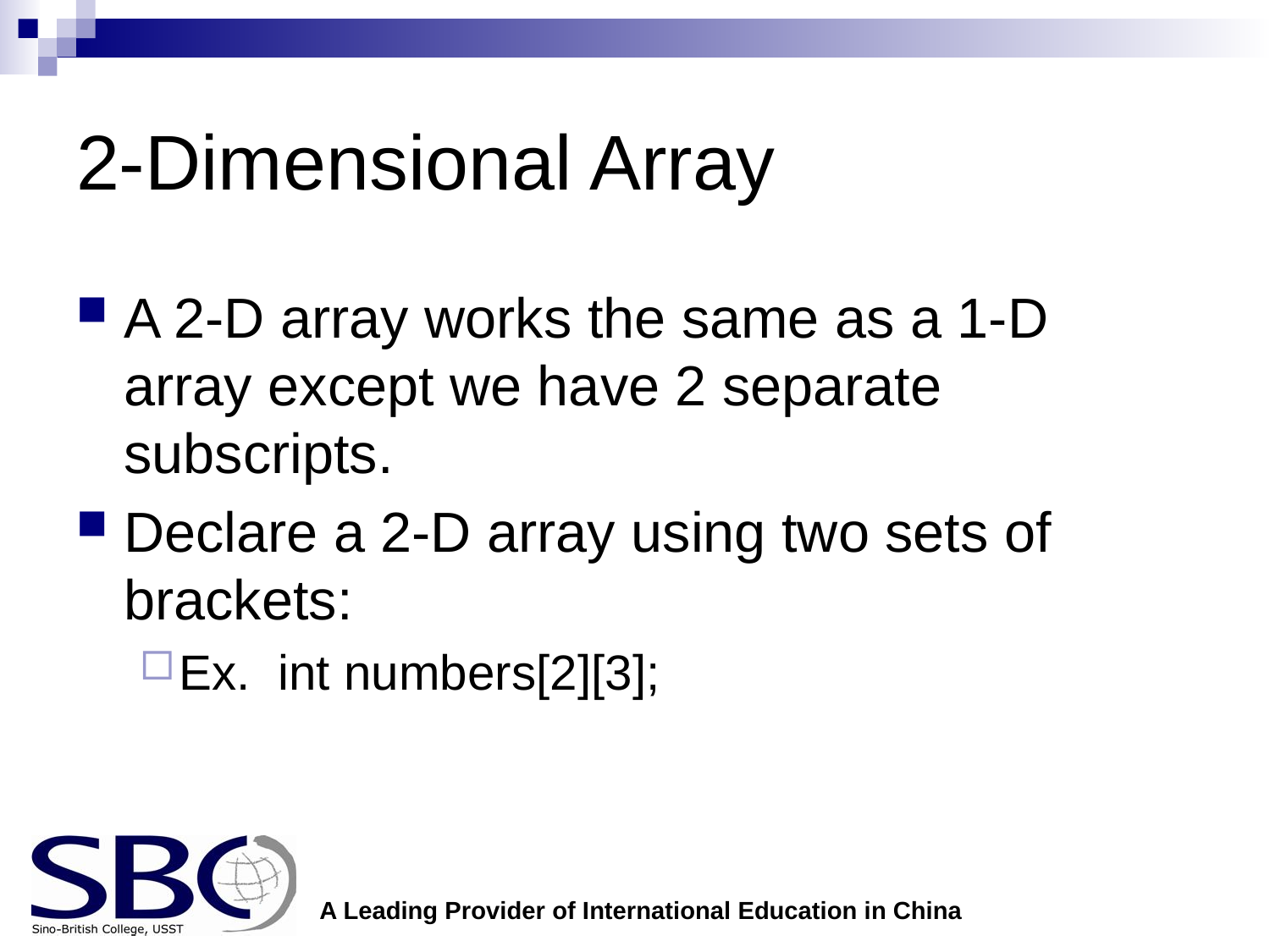

# 2-Dimensional Array
A 2-D array works the same as a 1-D array except we have 2 separate subscripts.
Declare a 2-D array using two sets of brackets:
Ex.  int numbers[2][3];

A Leading Provider of International Education in China